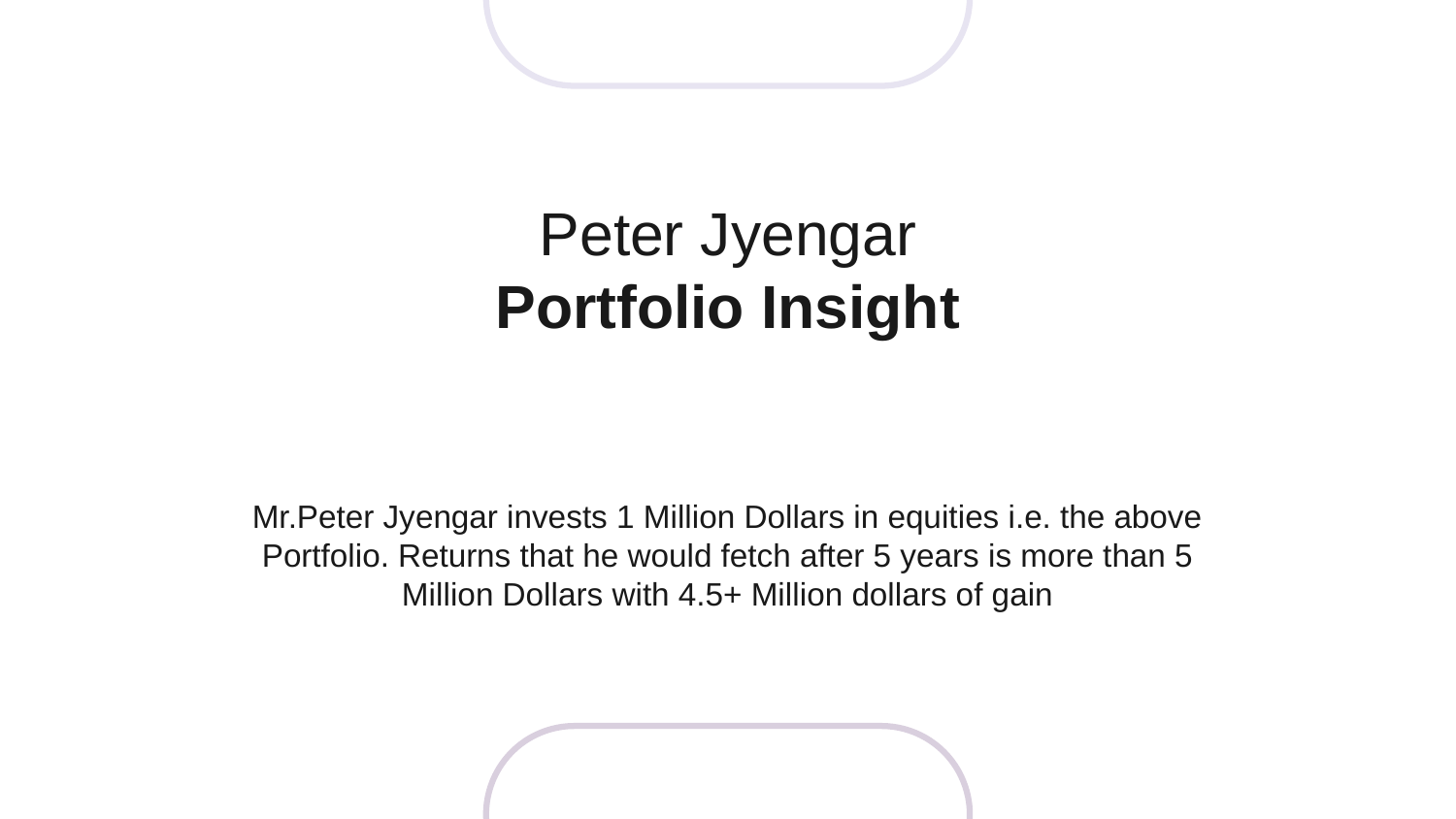

# Peter Jyengar Portfolio Insight
Mr.Peter Jyengar invests 1 Million Dollars in equities i.e. the above Portfolio. Returns that he would fetch after 5 years is more than 5 Million Dollars with 4.5+ Million dollars of gain